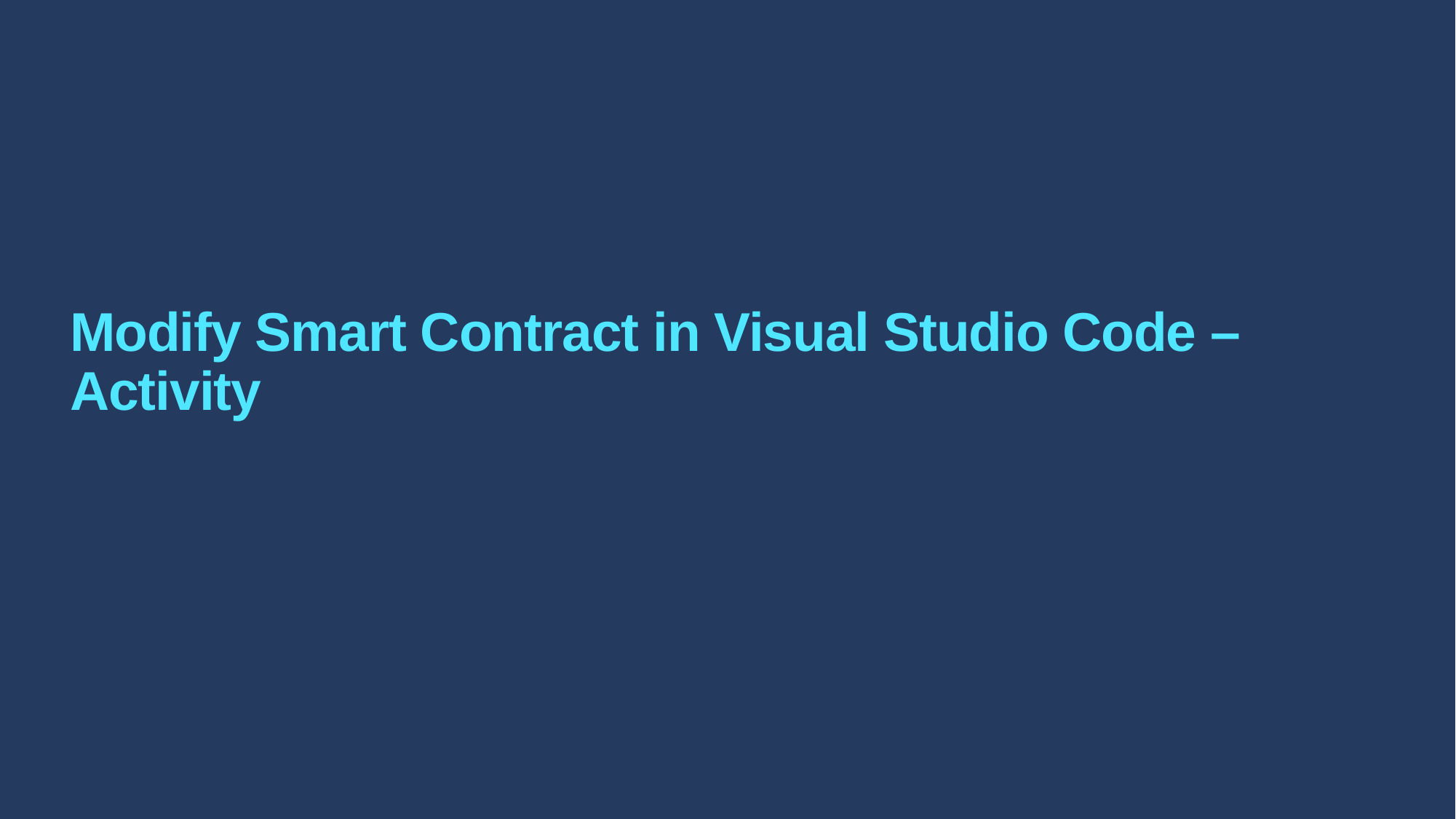

# Modify Smart Contract in Visual Studio Code – Activity